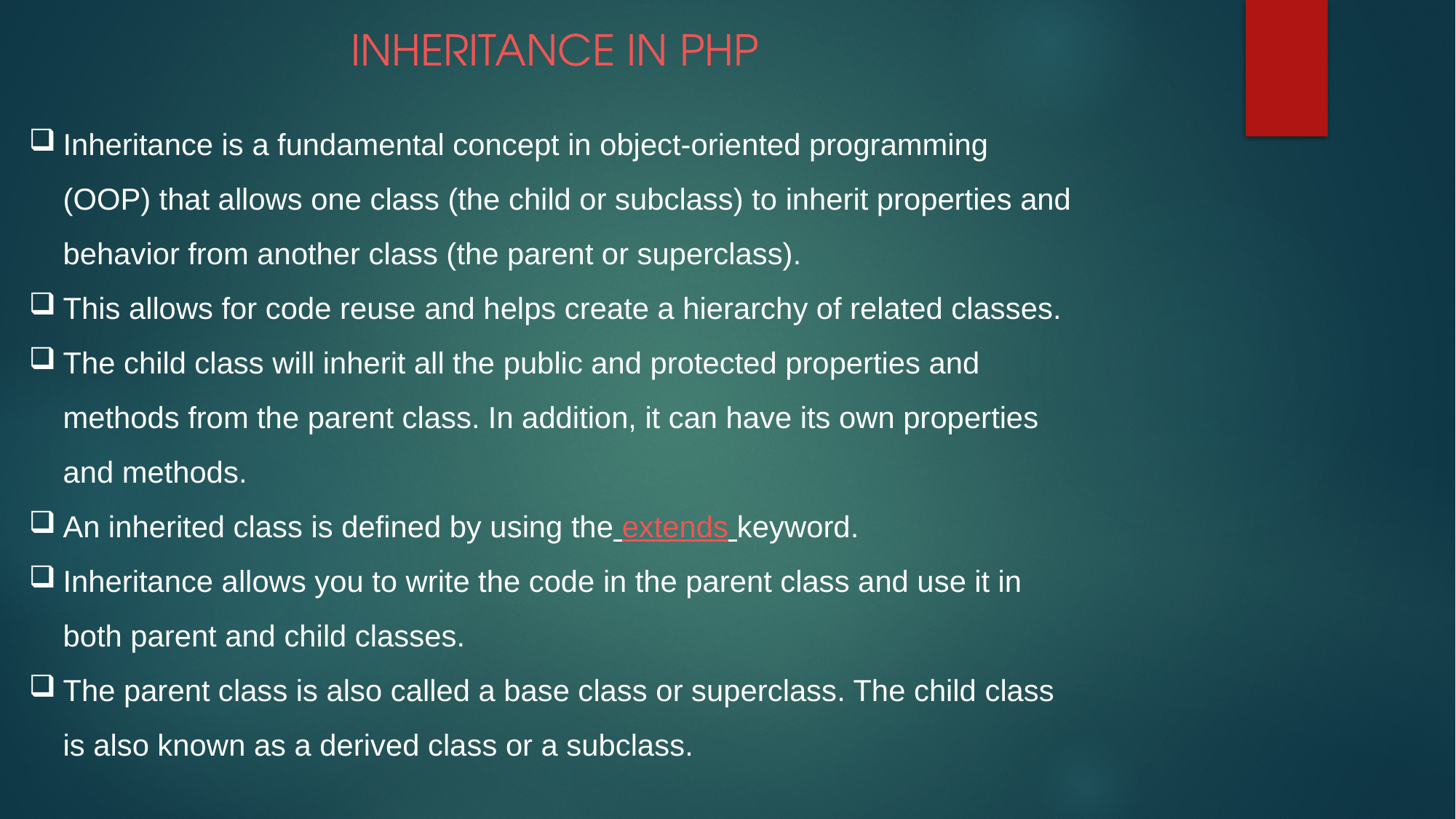

INHERITANCE IN PHP

Inheritance is a fundamental concept in object-oriented programming (OOP) that allows one class (the child or subclass) to inherit properties and behavior from another class (the parent or superclass).
This allows for code reuse and helps create a hierarchy of related classes.
The child class will inherit all the public and protected properties and methods from the parent class. In addition, it can have its own properties and methods.
An inherited class is defined by using the extends keyword.
Inheritance allows you to write the code in the parent class and use it in both parent and child classes.
The parent class is also called a base class or superclass. The child class is also known as a derived class or a subclass.